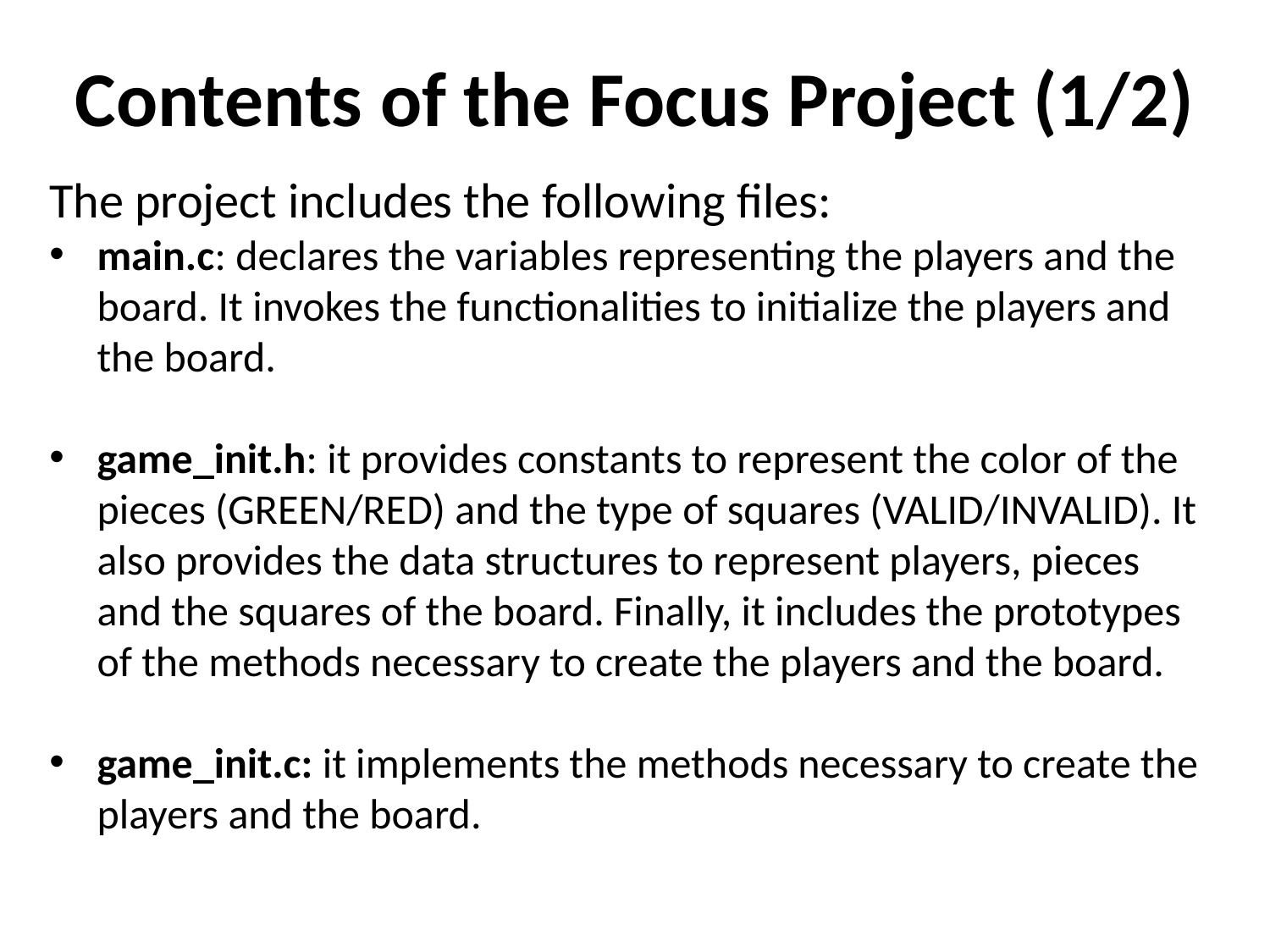

Contents of the Focus Project (1/2)
The project includes the following files:
main.c: declares the variables representing the players and the board. It invokes the functionalities to initialize the players and the board.

game_init.h: it provides constants to represent the color of the pieces (GREEN/RED) and the type of squares (VALID/INVALID). It also provides the data structures to represent players, pieces and the squares of the board. Finally, it includes the prototypes of the methods necessary to create the players and the board.

game_init.c: it implements the methods necessary to create the players and the board.